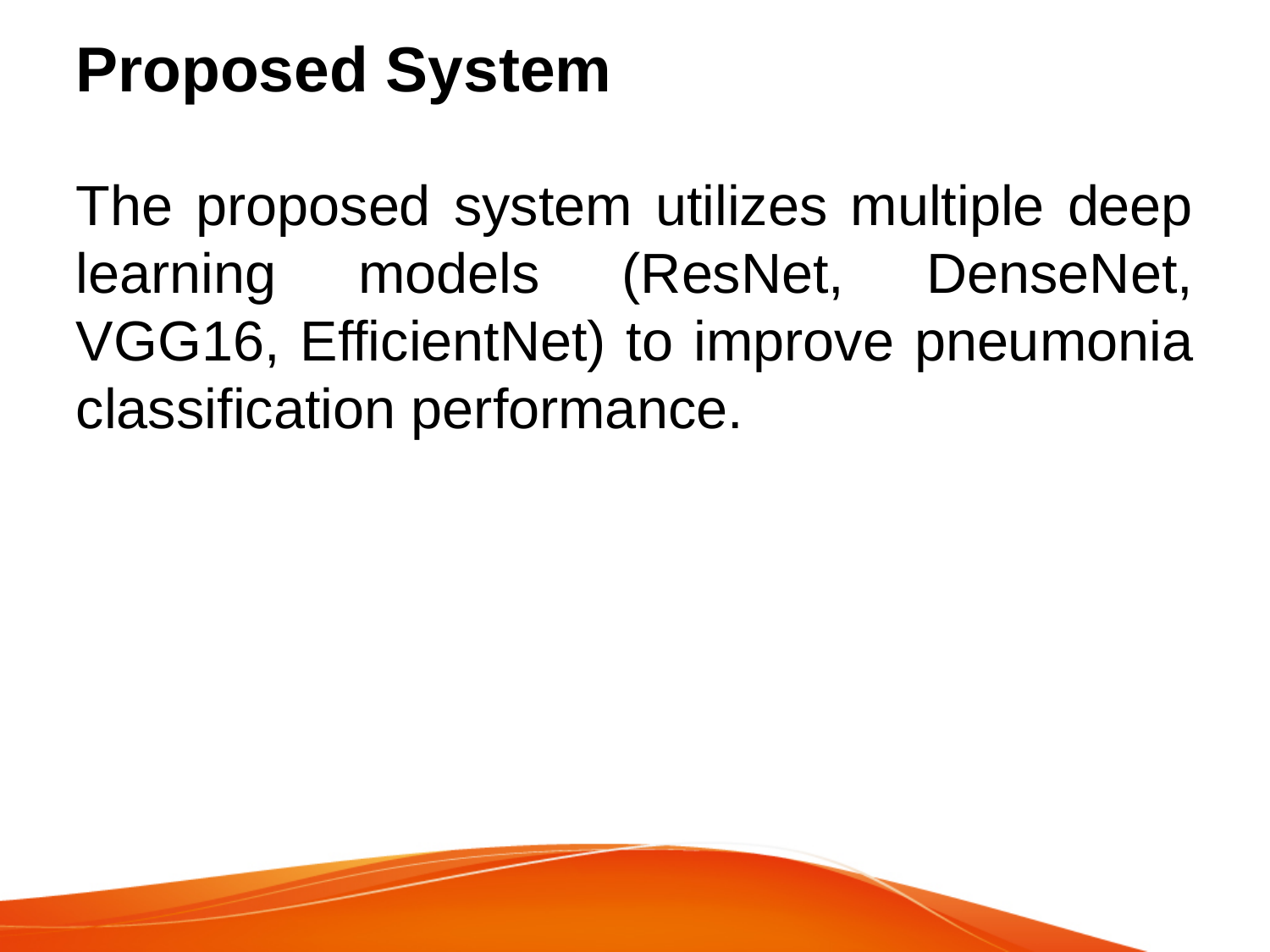

# Proposed System
The proposed system utilizes multiple deep learning models (ResNet, DenseNet, VGG16, EfficientNet) to improve pneumonia classification performance.